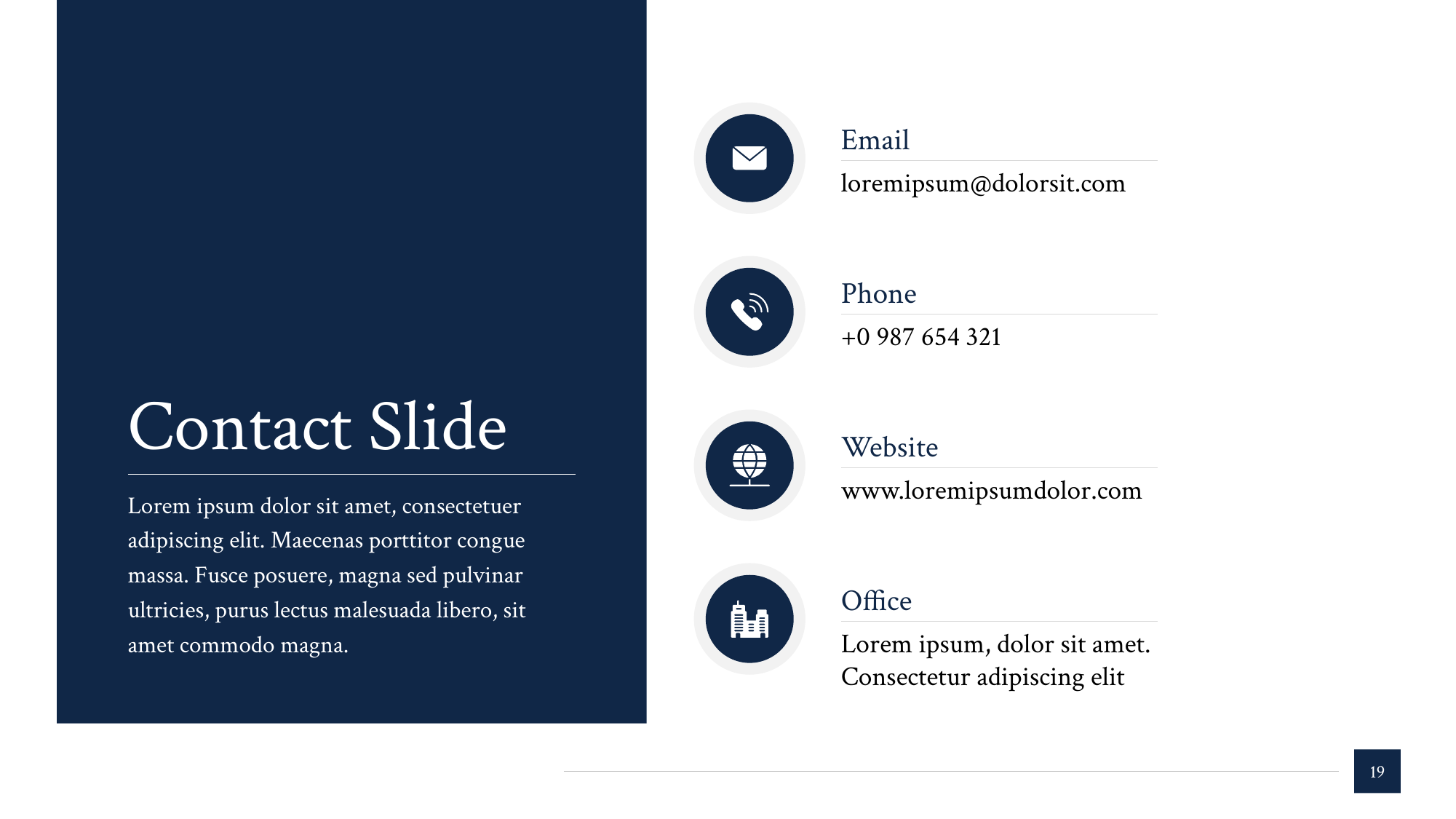

Email
loremipsum@dolorsit.com

Phone
+0 987 654 321
# Contact Slide

Website
www.loremipsumdolor.com

Lorem ipsum dolor sit amet, consectetuer adipiscing elit. Maecenas porttitor congue massa. Fusce posuere, magna sed pulvinar ultricies, purus lectus malesuada libero, sit amet commodo magna.

Office
Lorem ipsum, dolor sit amet. Consectetur adipiscing elit

19